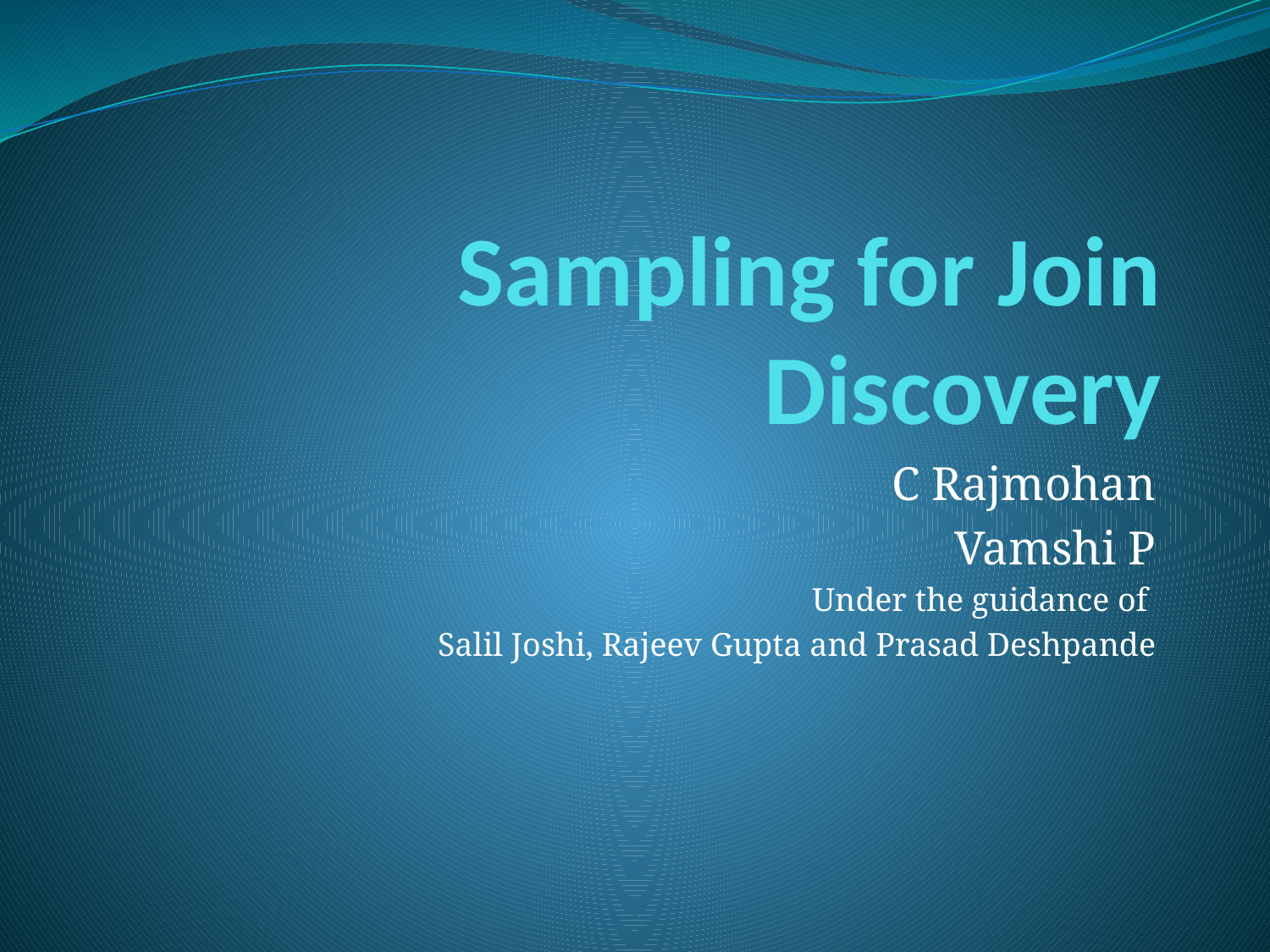

# Sampling for Join Discovery
C Rajmohan
Vamshi P
Under the guidance of
Salil Joshi, Rajeev Gupta and Prasad Deshpande